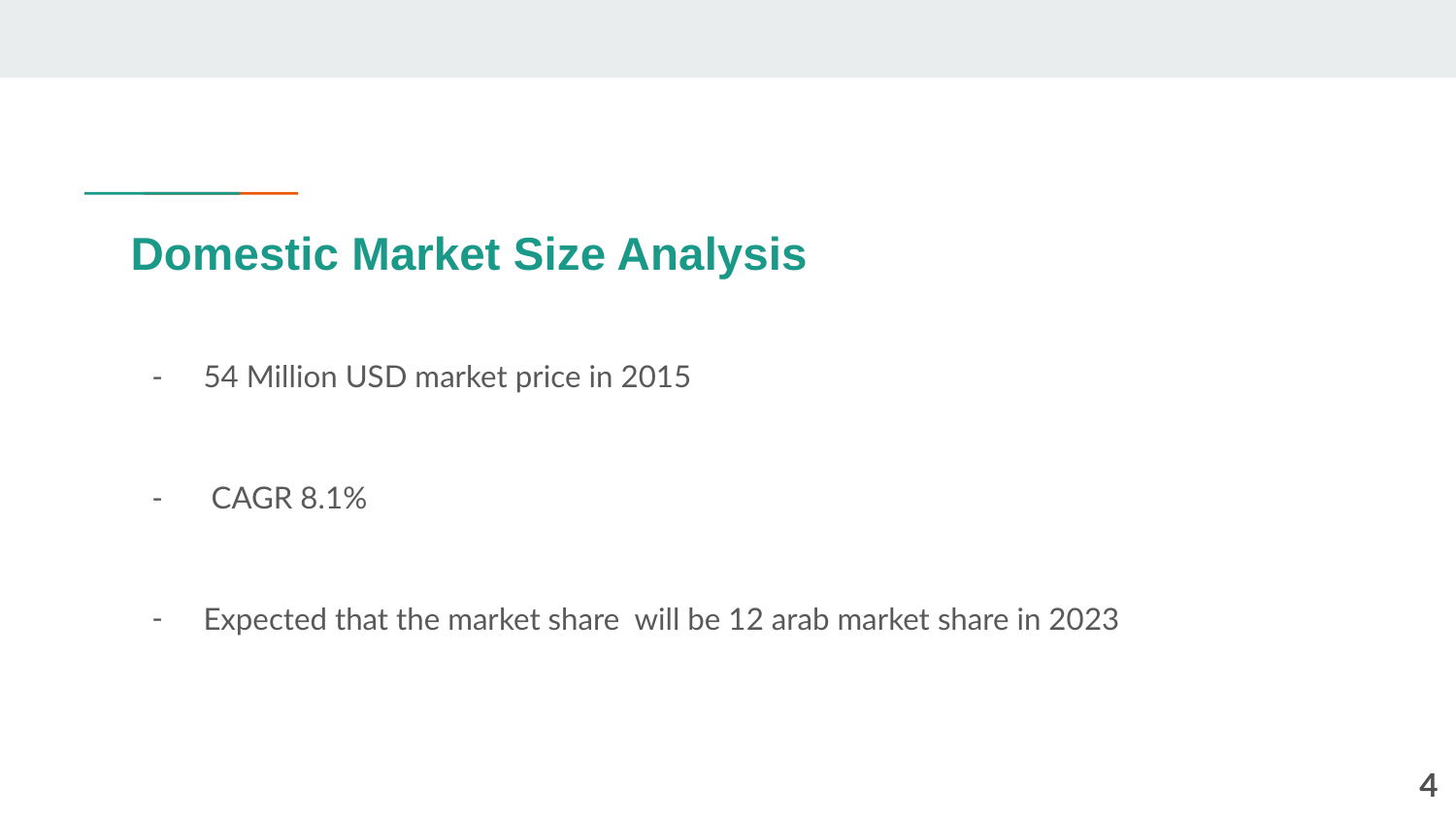

# Domestic Market Size Analysis
54 Million USD market price in 2015

 CAGR 8.1%

Expected that the market share  will be 12 arab market share in 2023

4